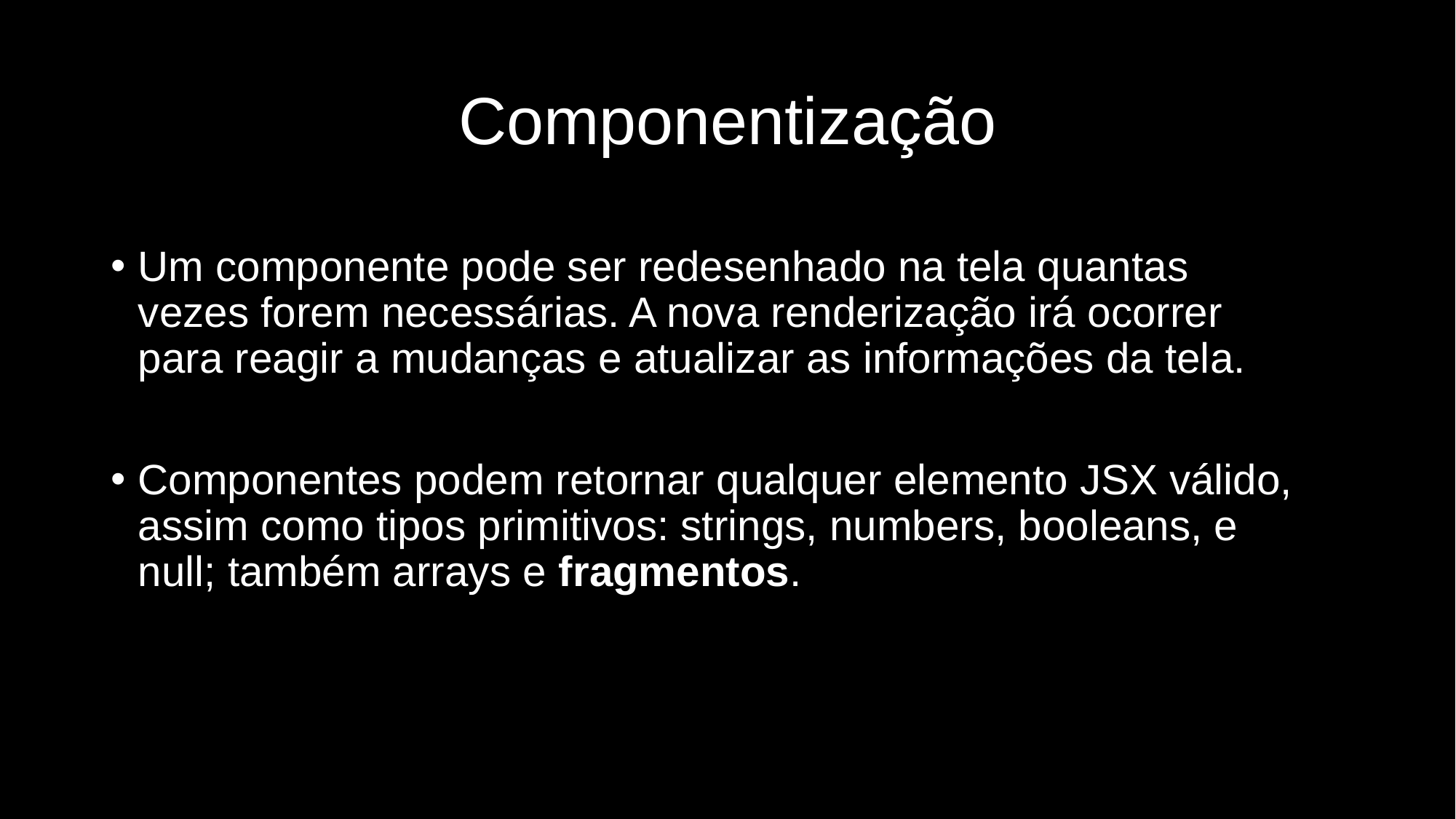

# Componentização
Um componente pode ser redesenhado na tela quantas vezes forem necessárias. A nova renderização irá ocorrer para reagir a mudanças e atualizar as informações da tela.

Componentes podem retornar qualquer elemento JSX válido, assim como tipos primitivos: strings, numbers, booleans, e null; também arrays e fragmentos.